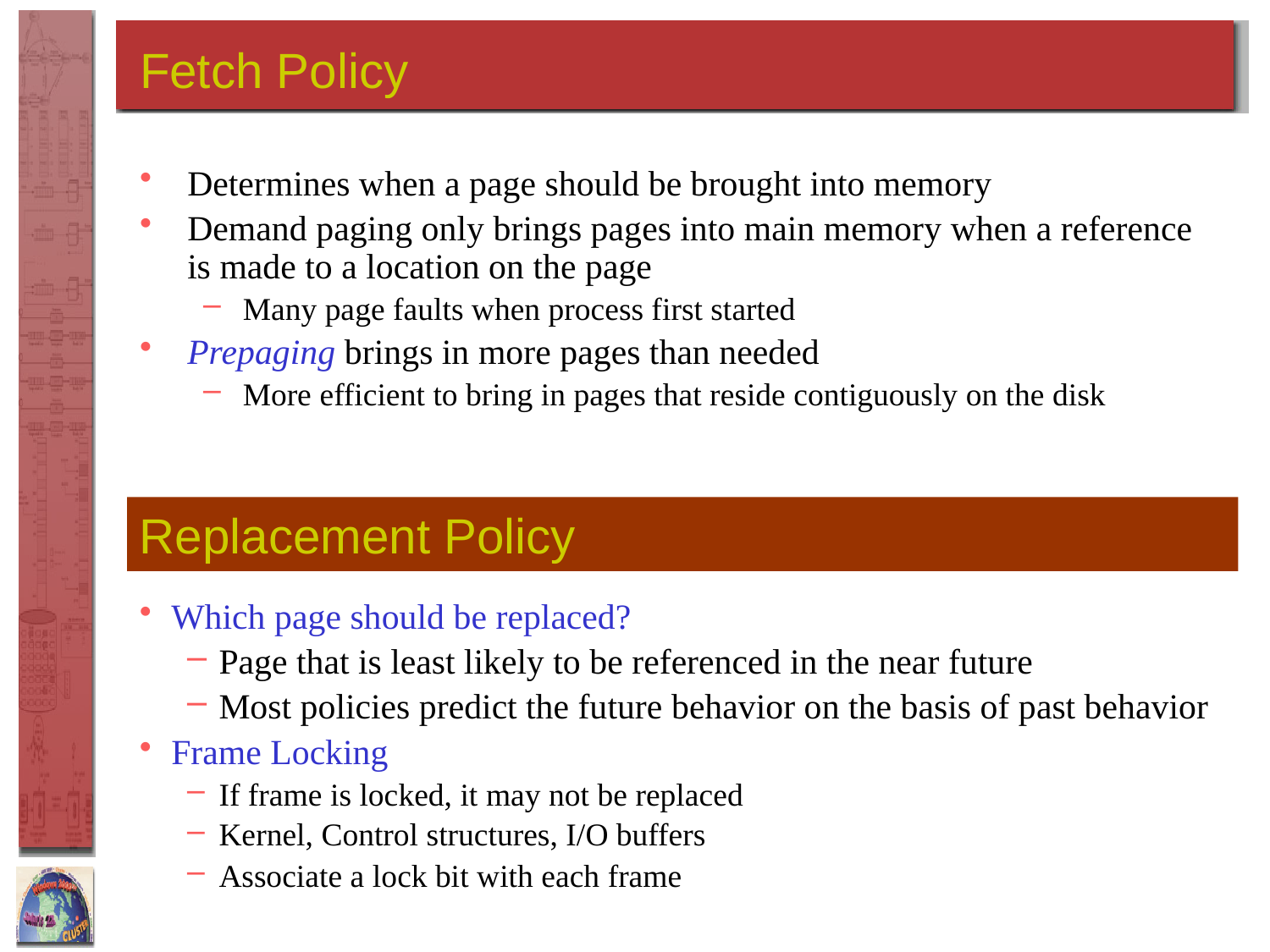

# Fetch Policy
Determines when a page should be brought into memory
Demand paging only brings pages into main memory when a reference is made to a location on the page
Many page faults when process first started
Prepaging brings in more pages than needed
More efficient to bring in pages that reside contiguously on the disk
Replacement Policy
Which page should be replaced?
Page that is least likely to be referenced in the near future
Most policies predict the future behavior on the basis of past behavior
Frame Locking
If frame is locked, it may not be replaced
Kernel, Control structures, I/O buffers
Associate a lock bit with each frame